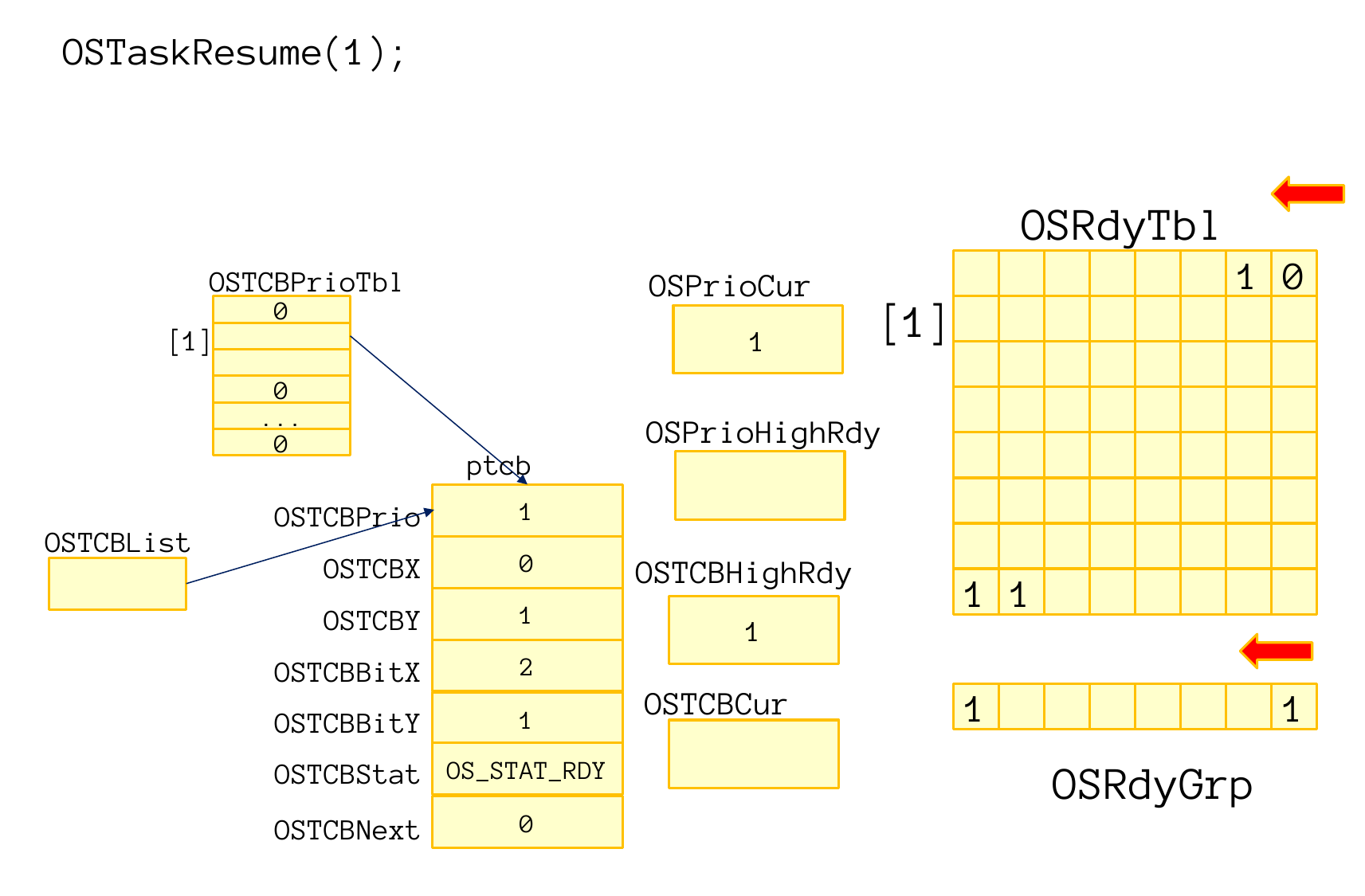

OSTaskResume(1);
OSRdyTbl

OSPrioCur
OSTCBPrioTbl
0

1

[1]

0

[1]
1

0

OSPrioHighRdy
...
ptcb
0

OSTCBPrio
1
OSTCBList

OSTCBX
OSTCBHighRdy
0

1
1
OSTCBY
1
1

OSTCBBitX
2
OSTCBCur
1

1

OSTCBBitY
1

OSRdyGrp
OSTCBStat
OS_STAT_RDY
OSTCBNext
0